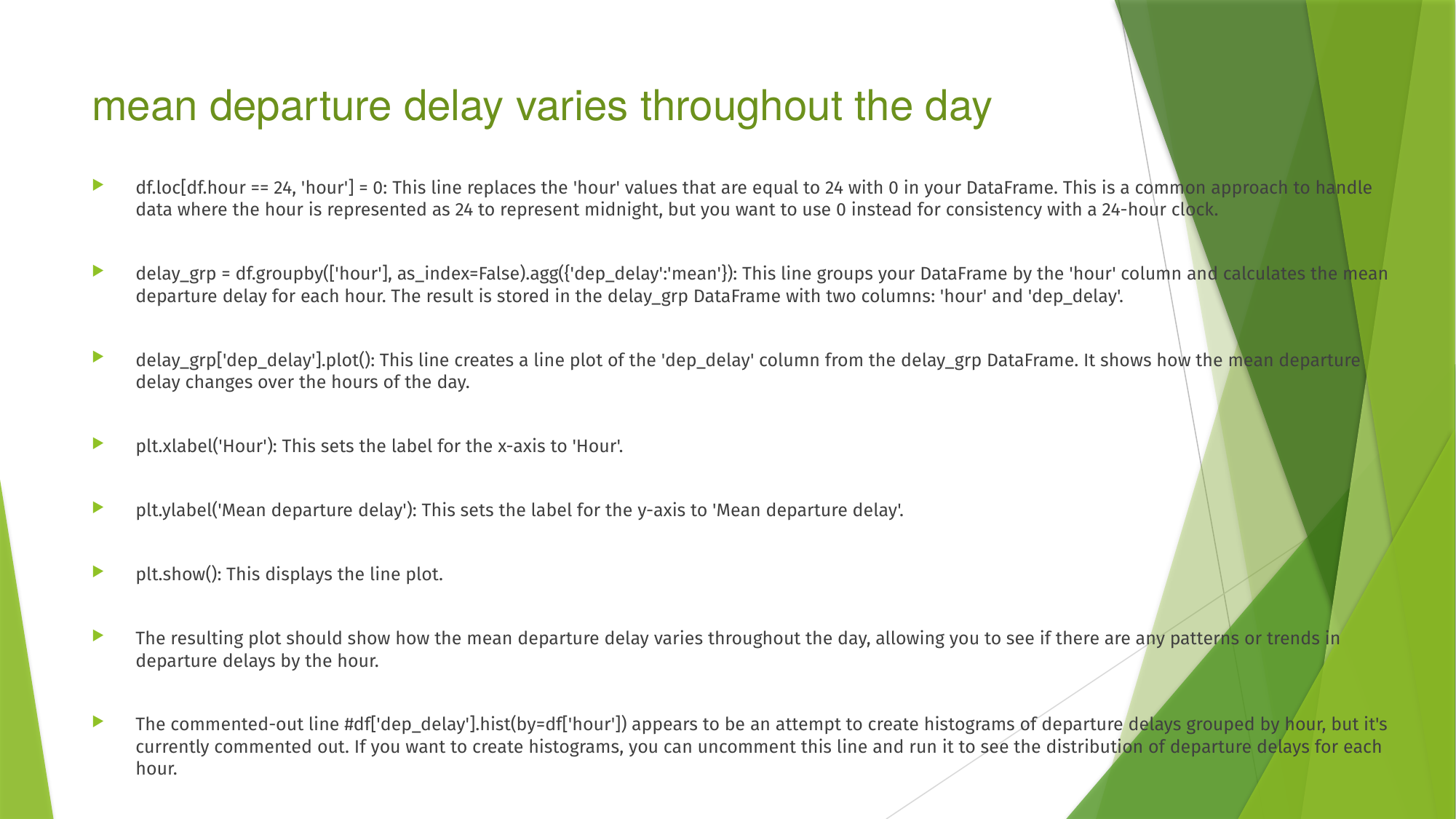

# mean departure delay varies throughout the day
df.loc[df.hour == 24, 'hour'] = 0: This line replaces the 'hour' values that are equal to 24 with 0 in your DataFrame. This is a common approach to handle data where the hour is represented as 24 to represent midnight, but you want to use 0 instead for consistency with a 24-hour clock.

delay_grp = df.groupby(['hour'], as_index=False).agg({'dep_delay':'mean'}): This line groups your DataFrame by the 'hour' column and calculates the mean departure delay for each hour. The result is stored in the delay_grp DataFrame with two columns: 'hour' and 'dep_delay'.

delay_grp['dep_delay'].plot(): This line creates a line plot of the 'dep_delay' column from the delay_grp DataFrame. It shows how the mean departure delay changes over the hours of the day.

plt.xlabel('Hour'): This sets the label for the x-axis to 'Hour'.

plt.ylabel('Mean departure delay'): This sets the label for the y-axis to 'Mean departure delay'.

plt.show(): This displays the line plot.

The resulting plot should show how the mean departure delay varies throughout the day, allowing you to see if there are any patterns or trends in departure delays by the hour.

The commented-out line #df['dep_delay'].hist(by=df['hour']) appears to be an attempt to create histograms of departure delays grouped by hour, but it's currently commented out. If you want to create histograms, you can uncomment this line and run it to see the distribution of departure delays for each hour.